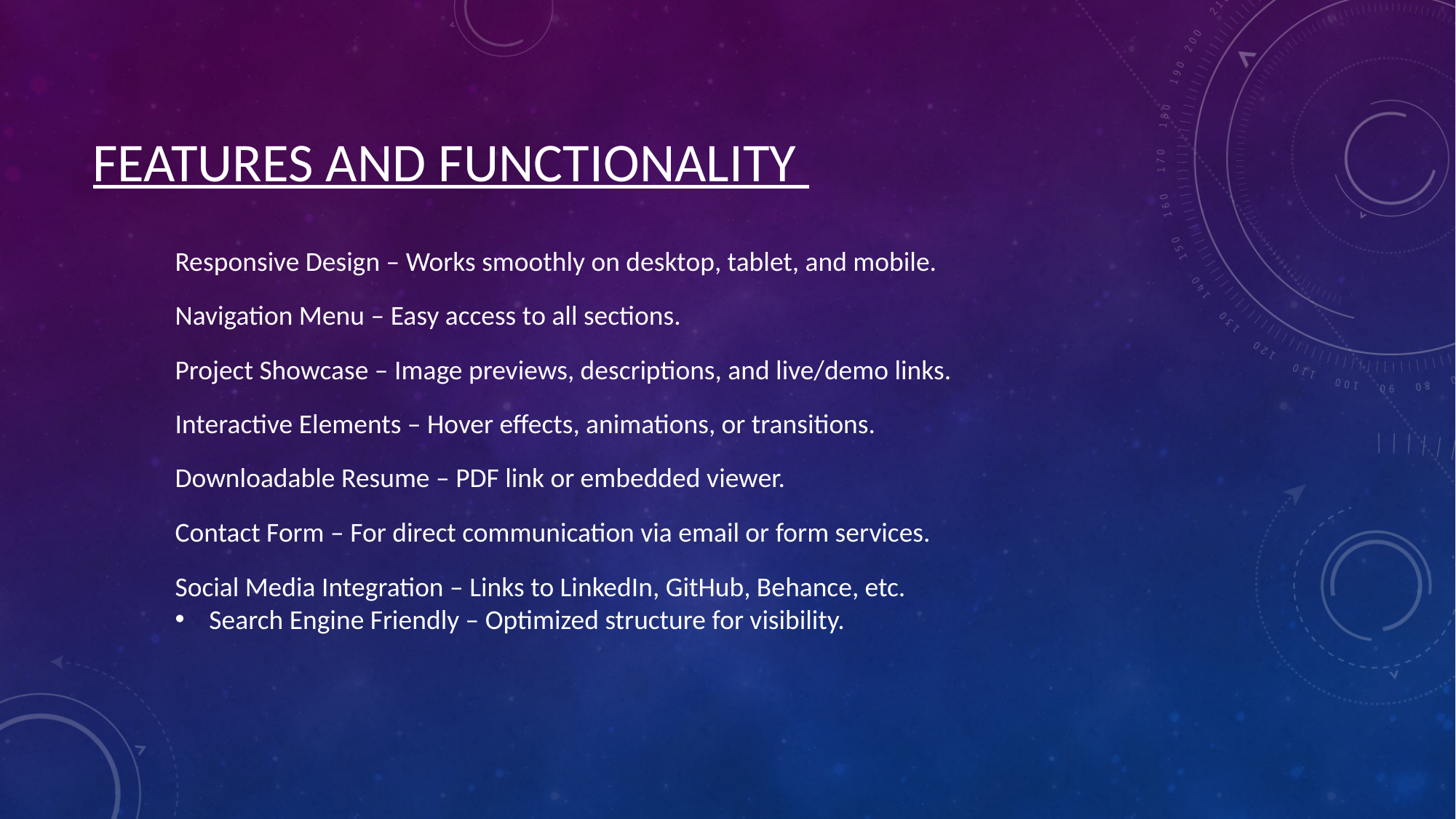

# Features and functionality
Responsive Design – Works smoothly on desktop, tablet, and mobile.
Navigation Menu – Easy access to all sections.
Project Showcase – Image previews, descriptions, and live/demo links.
Interactive Elements – Hover effects, animations, or transitions.
Downloadable Resume – PDF link or embedded viewer.
Contact Form – For direct communication via email or form services.
Social Media Integration – Links to LinkedIn, GitHub, Behance, etc.
Search Engine Friendly – Optimized structure for visibility.